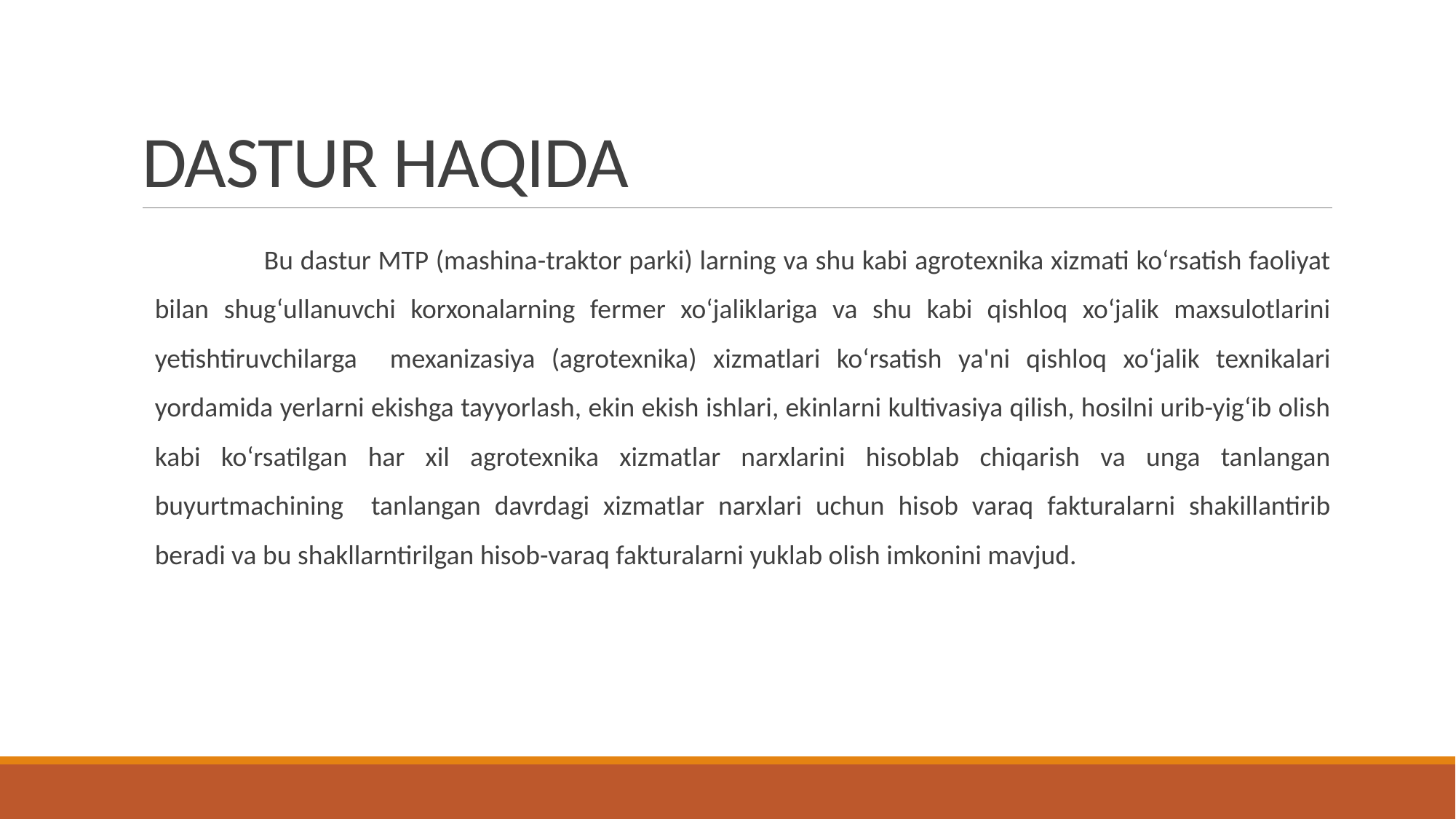

# DASTUR HAQIDA
	Bu dastur MTP (mashina-traktor parki) larning va shu kabi agrotexnika xizmati ko‘rsatish faoliyat bilan shug‘ullanuvchi korxonalarning fermer xo‘jaliklariga va shu kabi qishloq xo‘jalik maxsulotlarini yetishtiruvchilarga  mexanizasiya (agrotexnika) xizmatlari ko‘rsatish ya'ni qishloq xo‘jalik texnikalari yordamida yerlarni ekishga tayyorlash, ekin ekish ishlari, ekinlarni kultivasiya qilish, hosilni urib-yig‘ib olish kabi ko‘rsatilgan har xil agrotexnika xizmatlar narxlarini hisoblab chiqarish va unga tanlangan buyurtmachining  tanlangan davrdagi xizmatlar narxlari uchun hisob varaq fakturalarni shakillantirib beradi va bu shakllarntirilgan hisob-varaq fakturalarni yuklab olish imkonini mavjud.